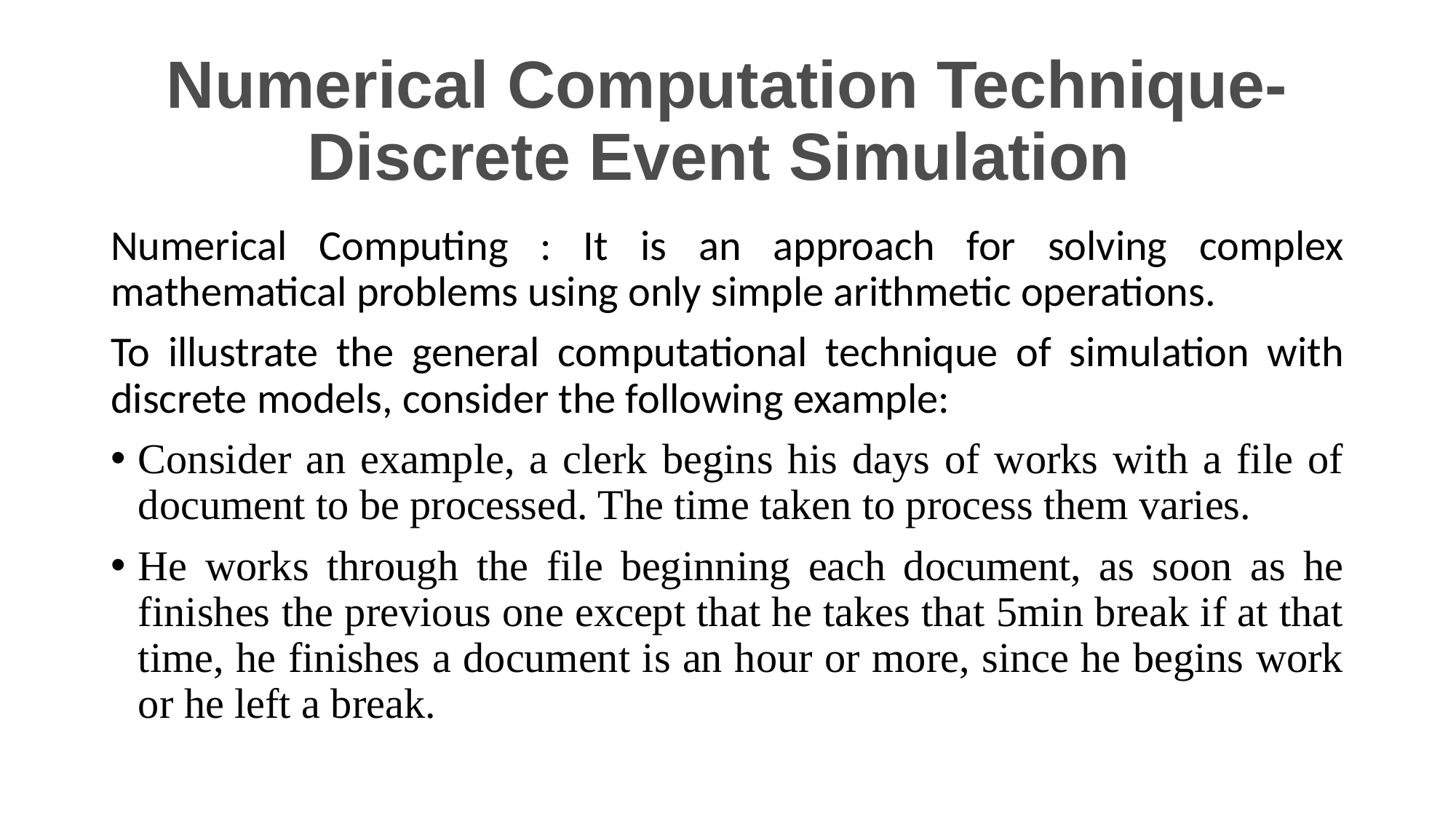

# Numerical Computation Technique-Discrete Event Simulation
Numerical Computing : It is an approach for solving complex mathematical problems using only simple arithmetic operations.
To illustrate the general computational technique of simulation with discrete models, consider the following example:
Consider an example, a clerk begins his days of works with a file of document to be processed. The time taken to process them varies.
He works through the file beginning each document, as soon as he finishes the previous one except that he takes that 5min break if at that time, he finishes a document is an hour or more, since he begins work or he left a break.